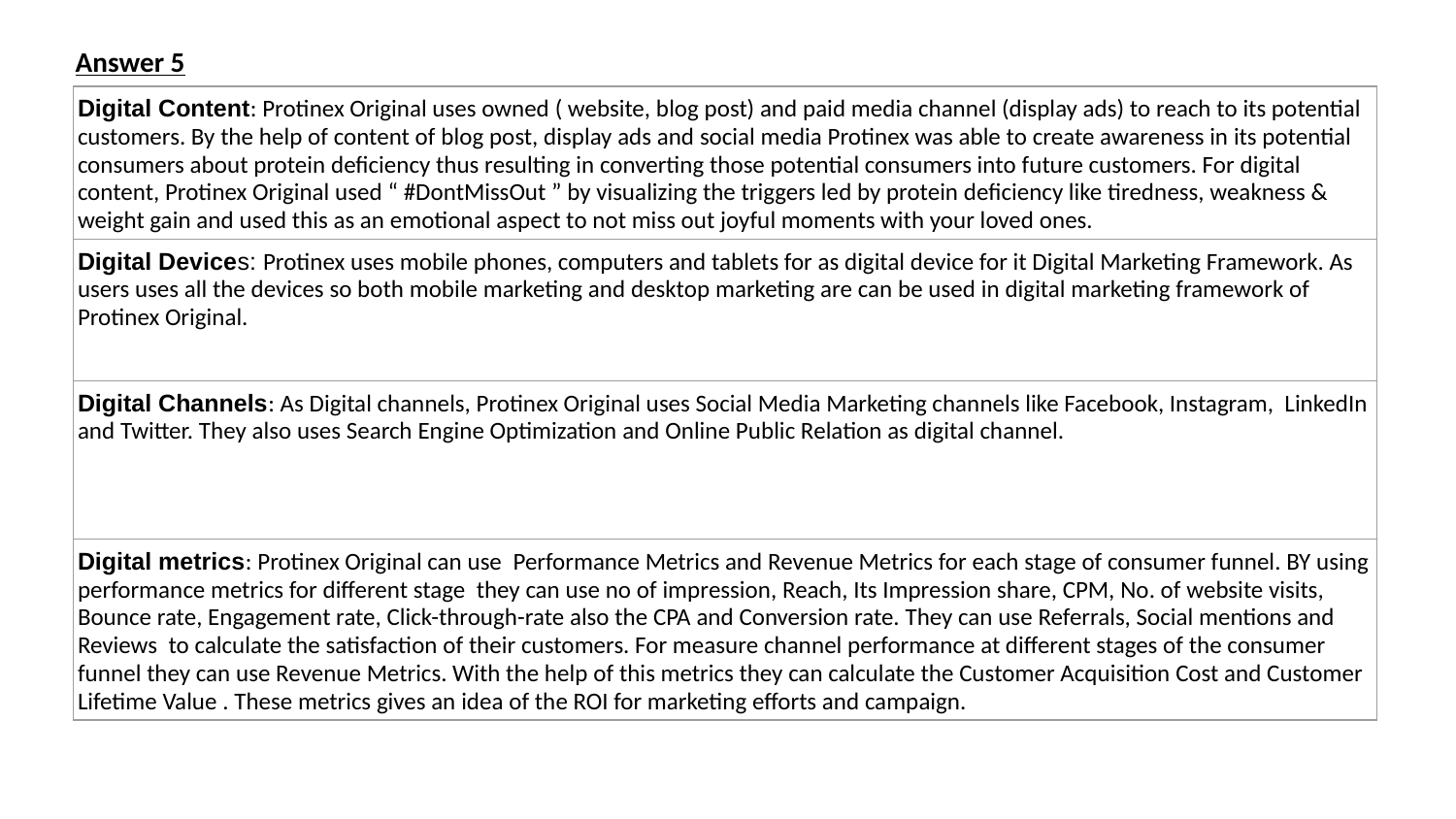

Answer 5
| Digital Content: Protinex Original uses owned ( website, blog post) and paid media channel (display ads) to reach to its potential customers. By the help of content of blog post, display ads and social media Protinex was able to create awareness in its potential consumers about protein deficiency thus resulting in converting those potential consumers into future customers. For digital content, Protinex Original used “ #DontMissOut ” by visualizing the triggers led by protein deficiency like tiredness, weakness & weight gain and used this as an emotional aspect to not miss out joyful moments with your loved ones. |
| --- |
| Digital Devices: Protinex uses mobile phones, computers and tablets for as digital device for it Digital Marketing Framework. As users uses all the devices so both mobile marketing and desktop marketing are can be used in digital marketing framework of Protinex Original. |
| Digital Channels: As Digital channels, Protinex Original uses Social Media Marketing channels like Facebook, Instagram, LinkedIn and Twitter. They also uses Search Engine Optimization and Online Public Relation as digital channel. |
| Digital metrics: Protinex Original can use Performance Metrics and Revenue Metrics for each stage of consumer funnel. BY using performance metrics for different stage they can use no of impression, Reach, Its Impression share, CPM, No. of website visits, Bounce rate, Engagement rate, Click-through-rate also the CPA and Conversion rate. They can use Referrals, Social mentions and Reviews to calculate the satisfaction of their customers. For measure channel performance at different stages of the consumer funnel they can use Revenue Metrics. With the help of this metrics they can calculate the Customer Acquisition Cost and Customer Lifetime Value . These metrics gives an idea of the ROI for marketing efforts and campaign. |